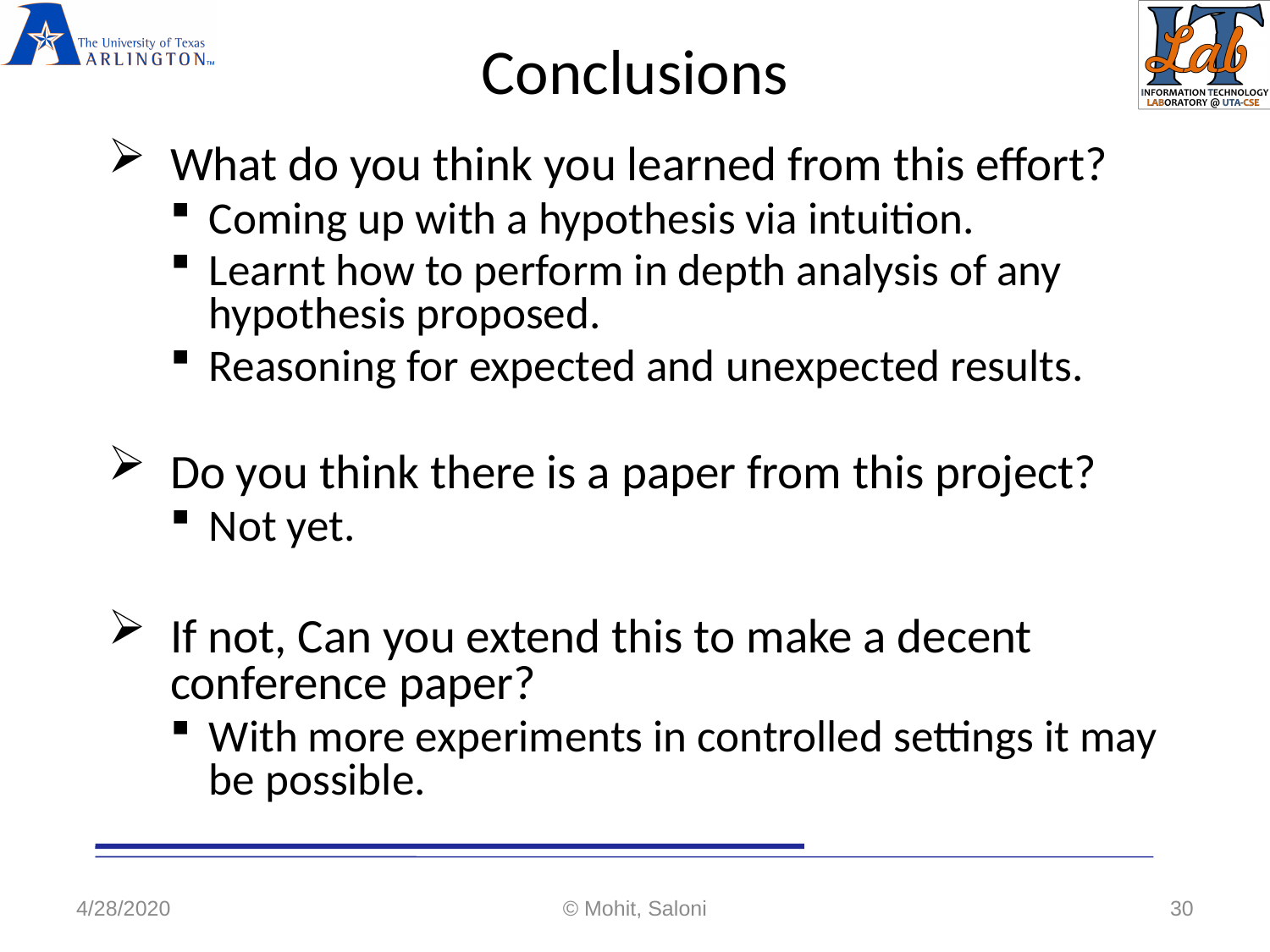

# Conclusions
What do you think you learned from this effort?
Coming up with a hypothesis via intuition.
Learnt how to perform in depth analysis of any hypothesis proposed.
Reasoning for expected and unexpected results.

Do you think there is a paper from this project?
Not yet.

If not, Can you extend this to make a decent conference paper?
With more experiments in controlled settings it may be possible.

4/28/2020
© Mohit, Saloni
30